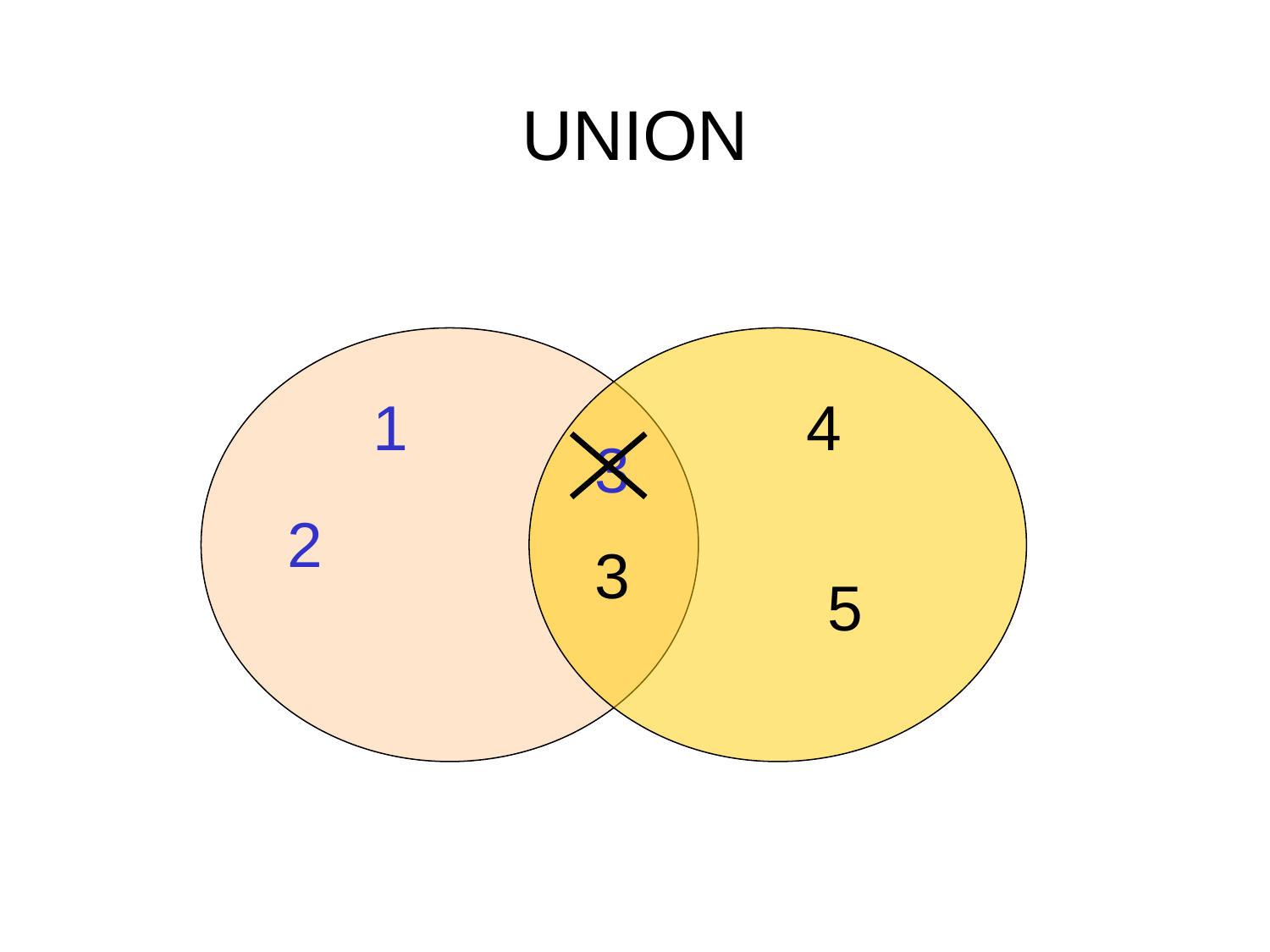

# UNION

1
4
3

2
3
5